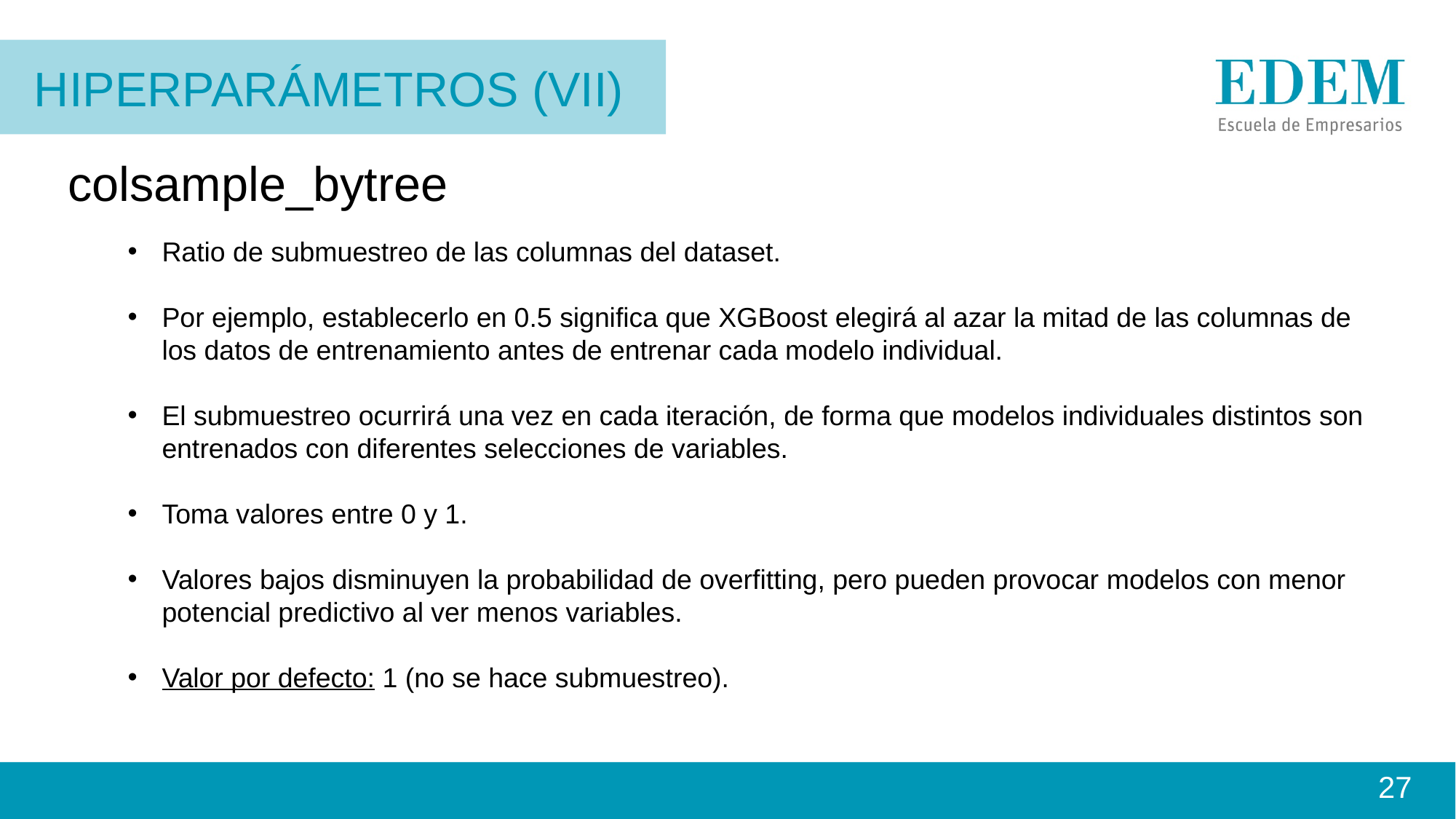

HIperparámetros (VII)
colsample_bytree
Ratio de submuestreo de las columnas del dataset.

Por ejemplo, establecerlo en 0.5 significa que XGBoost elegirá al azar la mitad de las columnas de los datos de entrenamiento antes de entrenar cada modelo individual.

El submuestreo ocurrirá una vez en cada iteración, de forma que modelos individuales distintos son entrenados con diferentes selecciones de variables.

Toma valores entre 0 y 1.

Valores bajos disminuyen la probabilidad de overfitting, pero pueden provocar modelos con menor potencial predictivo al ver menos variables.

Valor por defecto: 1 (no se hace submuestreo).